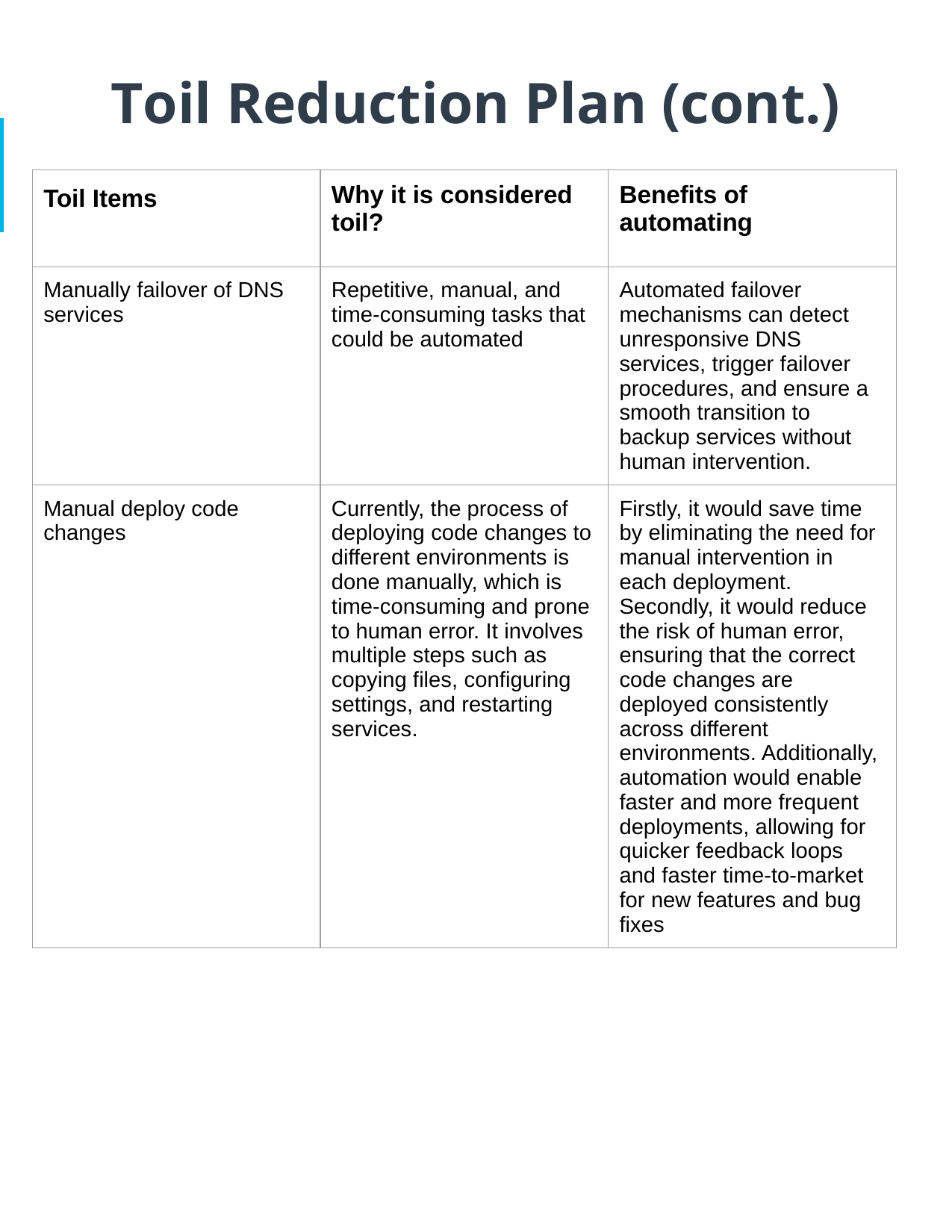

# Toil Reduction Plan (cont.)
| Toil Items | Why it is considered toil? | Benefits of automating |
| --- | --- | --- |
| Manually failover of DNS services | Repetitive, manual, and time-consuming tasks that could be automated | Automated failover mechanisms can detect unresponsive DNS services, trigger failover procedures, and ensure a smooth transition to backup services without human intervention. |
| Manual deploy code changes | Currently, the process of deploying code changes to different environments is done manually, which is time-consuming and prone to human error. It involves multiple steps such as copying files, configuring settings, and restarting services. | Firstly, it would save time by eliminating the need for manual intervention in each deployment. Secondly, it would reduce the risk of human error, ensuring that the correct code changes are deployed consistently across different environments. Additionally, automation would enable faster and more frequent deployments, allowing for quicker feedback loops and faster time-to-market for new features and bug fixes |